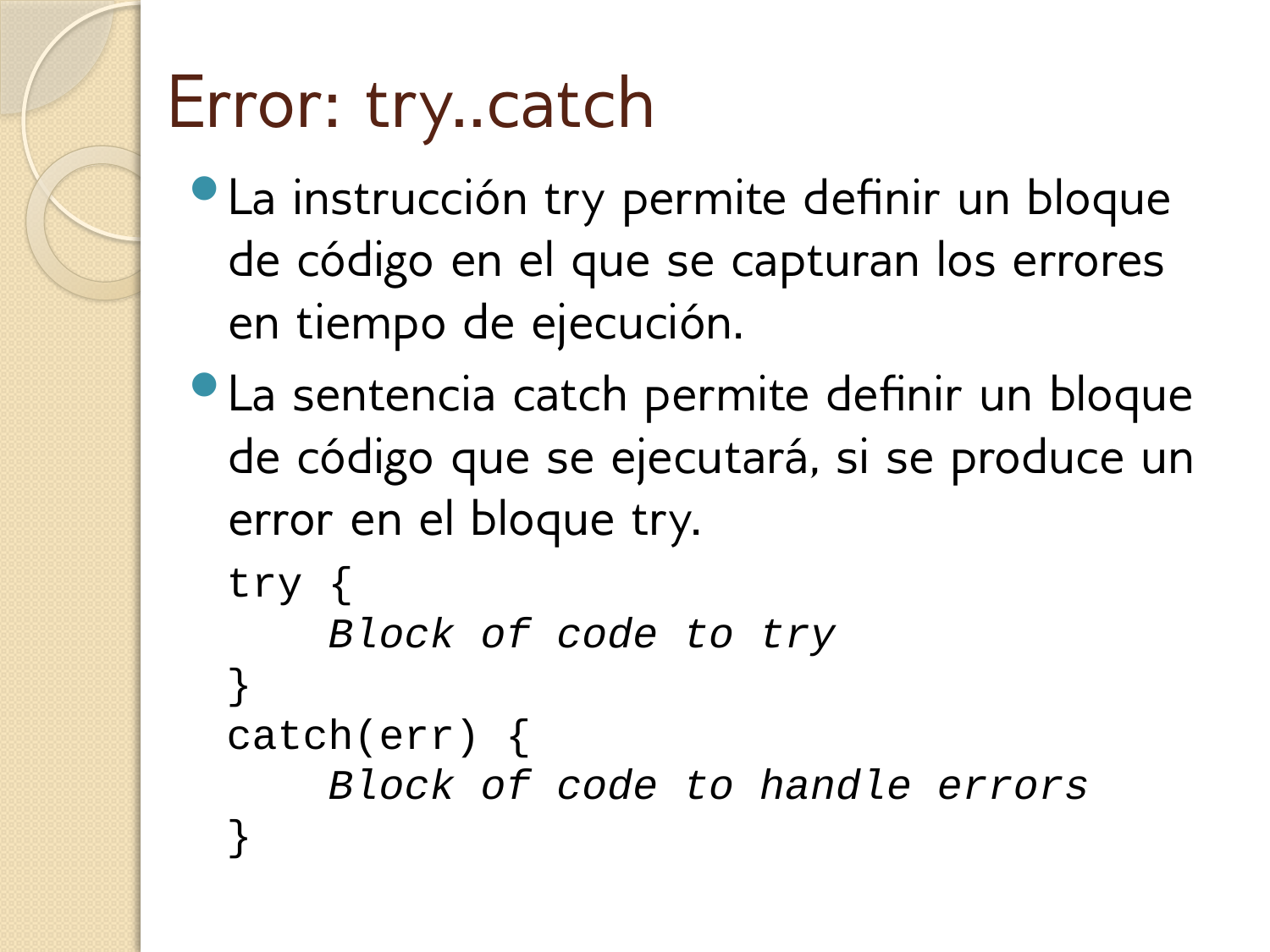

# Error: try..catch
La instrucción try permite definir un bloque de código en el que se capturan los errores en tiempo de ejecución.
La sentencia catch permite definir un bloque de código que se ejecutará, si se produce un error en el bloque try.
try {
    Block of code to try
}
catch(err) {
    Block of code to handle errors
}